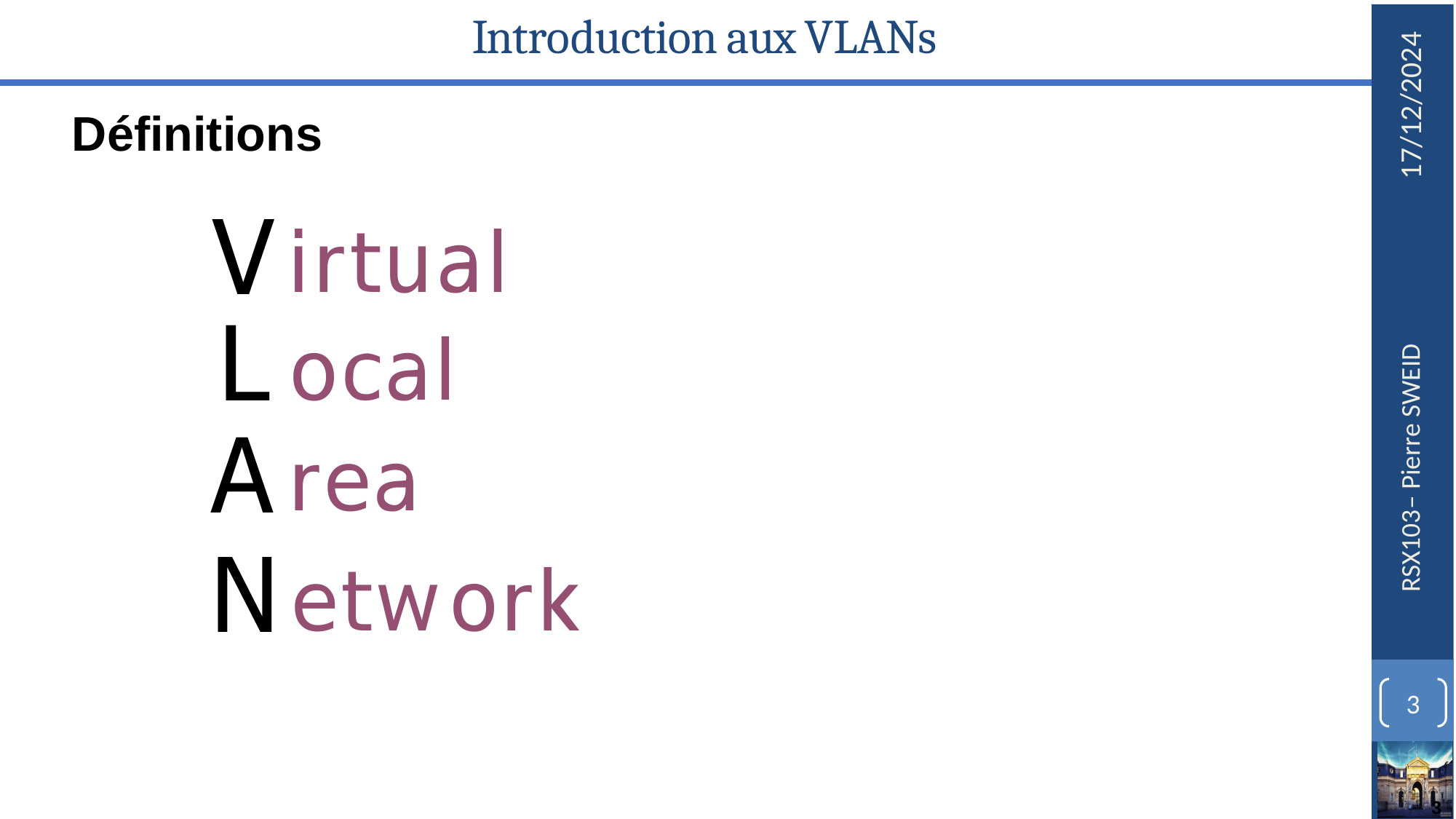

# Introduction aux VLANs
Définitions
V
irtual
L
ocal
A
rea
N
etwork
3